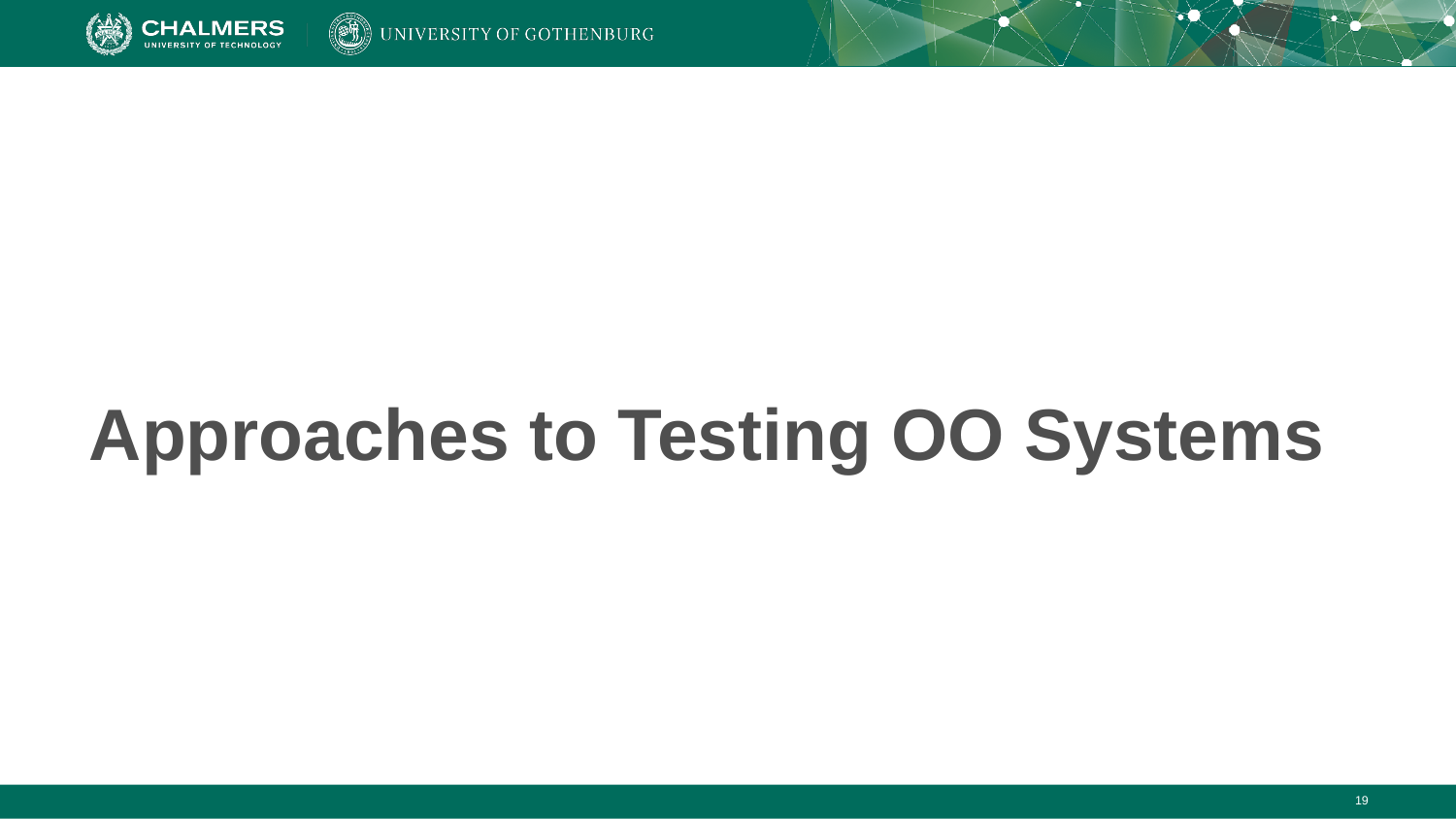

# Approaches to Testing OO Systems
19